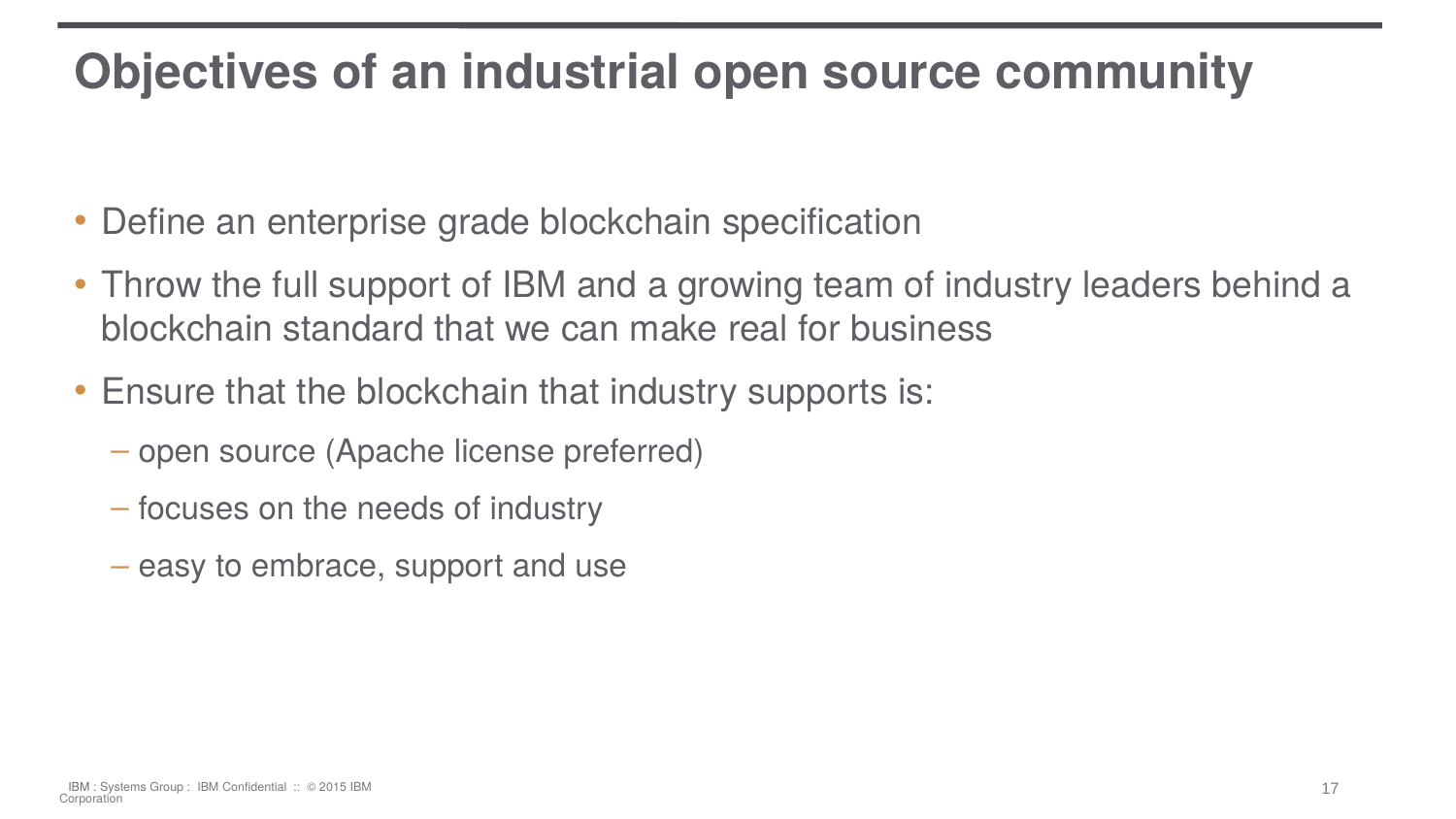

# Objectives of an industrial open source community
Define an enterprise grade blockchain specification
Throw the full support of IBM and a growing team of industry leaders behind a blockchain standard that we can make real for business
Ensure that the blockchain that industry supports is:
open source (Apache license preferred)
focuses on the needs of industry
easy to embrace, support and use